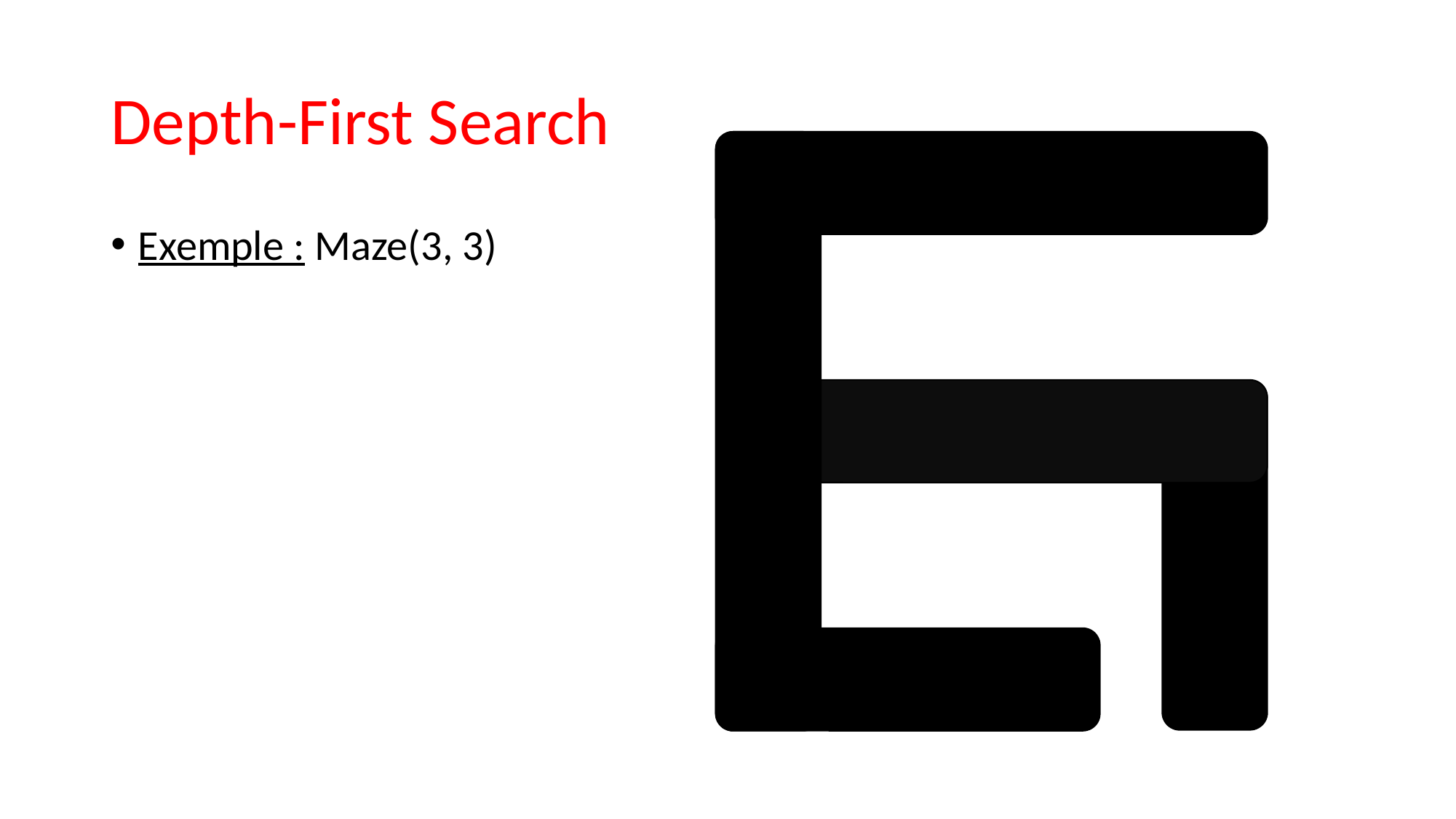

# Depth-First Search

Exemple : Maze(3, 3)